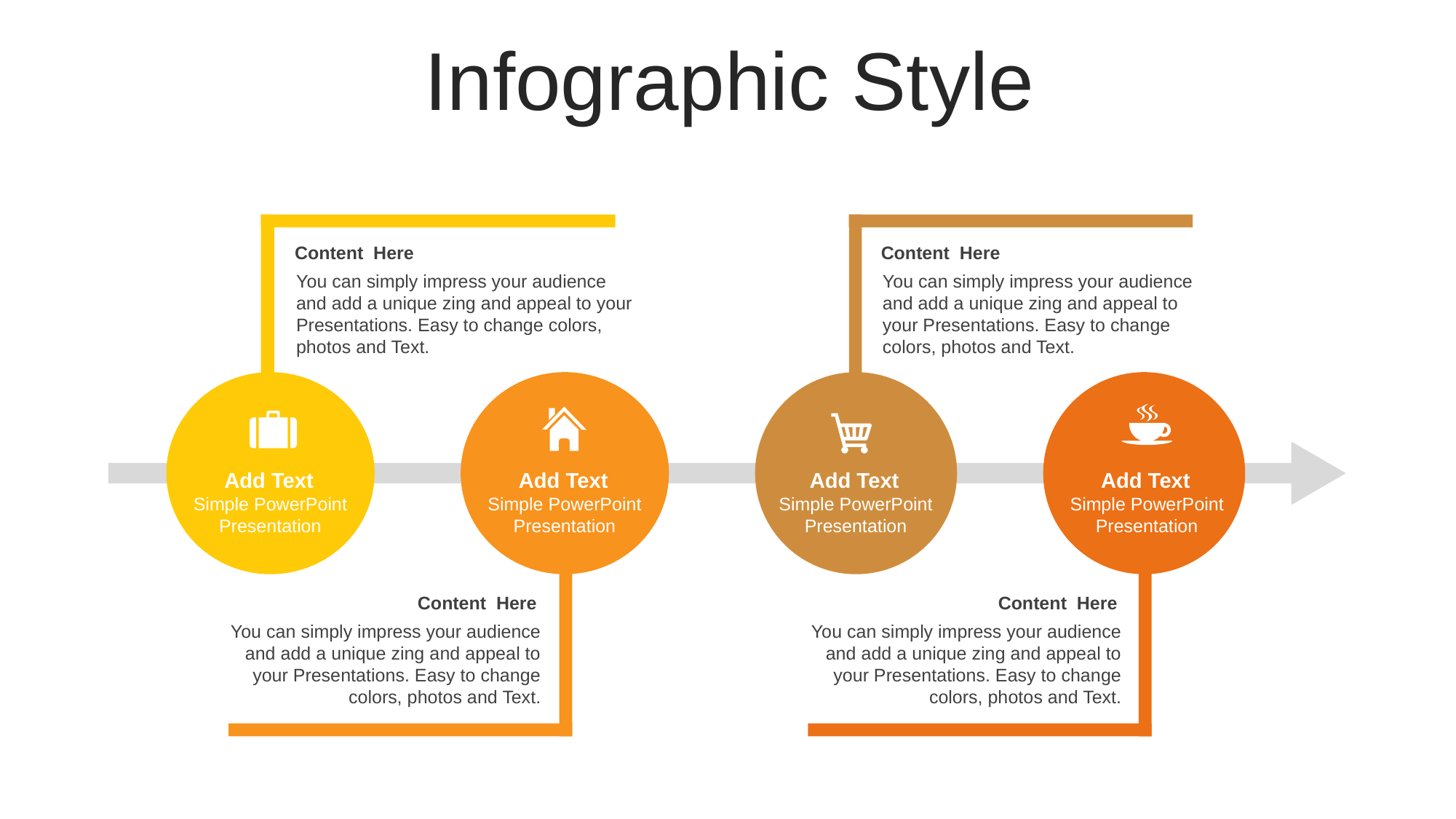

Infographic Style

Content  Here
You can simply impress your audience and add a unique zing and appeal to your Presentations. Easy to change colors, photos and Text.
Content  Here
You can simply impress your audience and add a unique zing and appeal to your Presentations. Easy to change colors, photos and Text.

Add Text
Simple PowerPoint Presentation
Add Text
Simple PowerPoint Presentation
Add Text
Simple PowerPoint Presentation
Add Text
Simple PowerPoint Presentation

Content  Here
You can simply impress your audience and add a unique zing and appeal to your Presentations. Easy to change colors, photos and Text.
Content  Here
You can simply impress your audience and add a unique zing and appeal to your Presentations. Easy to change colors, photos and Text.